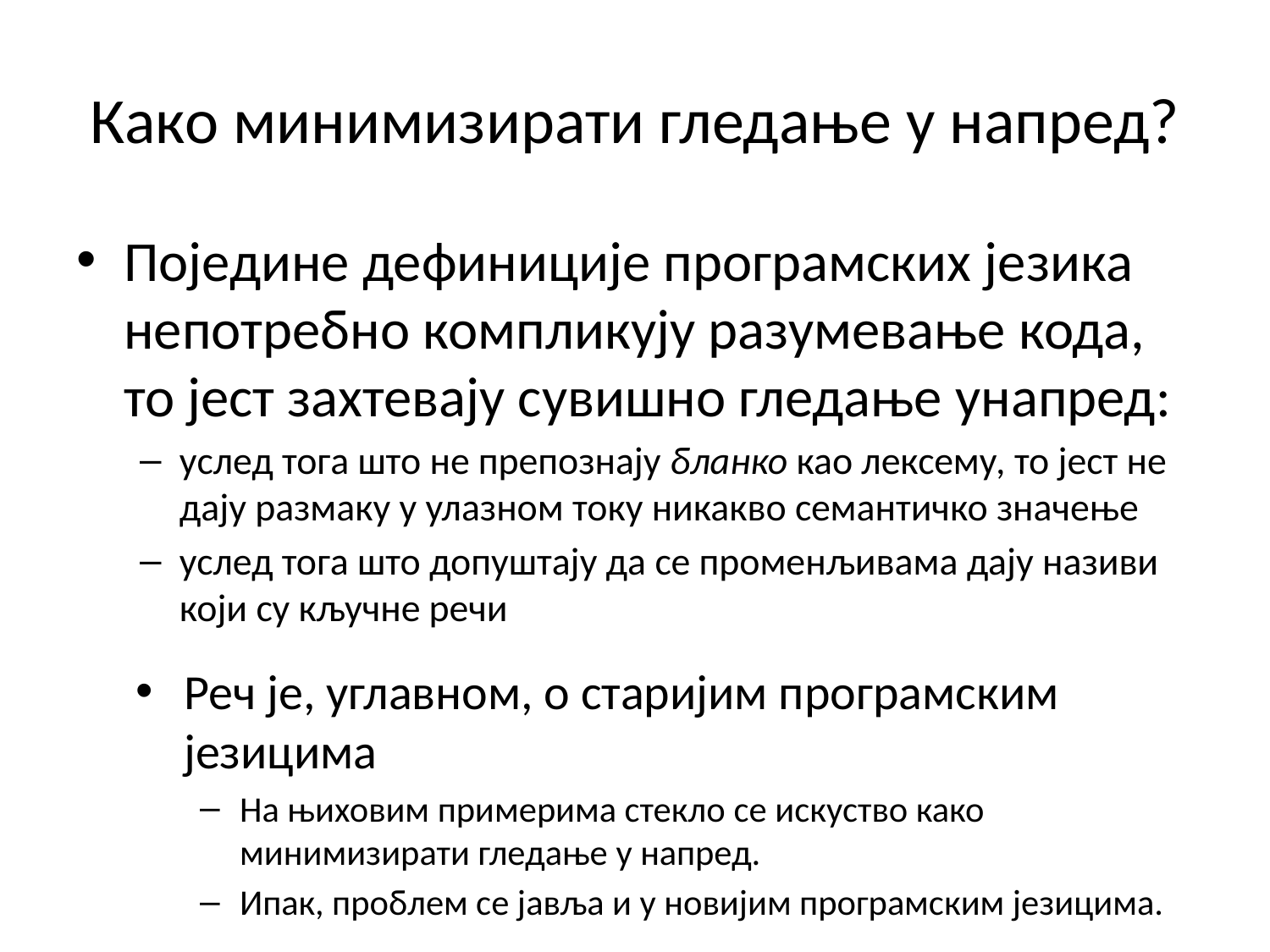

# Како минимизирати гледање у напред?
Поједине дефиниције програмских језика непотребно компликују разумевање кода, то јест захтевају сувишно гледање унапред:
услед тога што не препознају бланко као лексему, то јест не дају размаку у улазном току никакво семантичко значење
услед тога што допуштају да се променљивама дају називи који су кључне речи
Реч је, углавном, о старијим програмским језицима
На њиховим примерима стекло се искуство како минимизирати гледање у напред.
Ипак, проблем се јавља и у новијим програмским језицима.